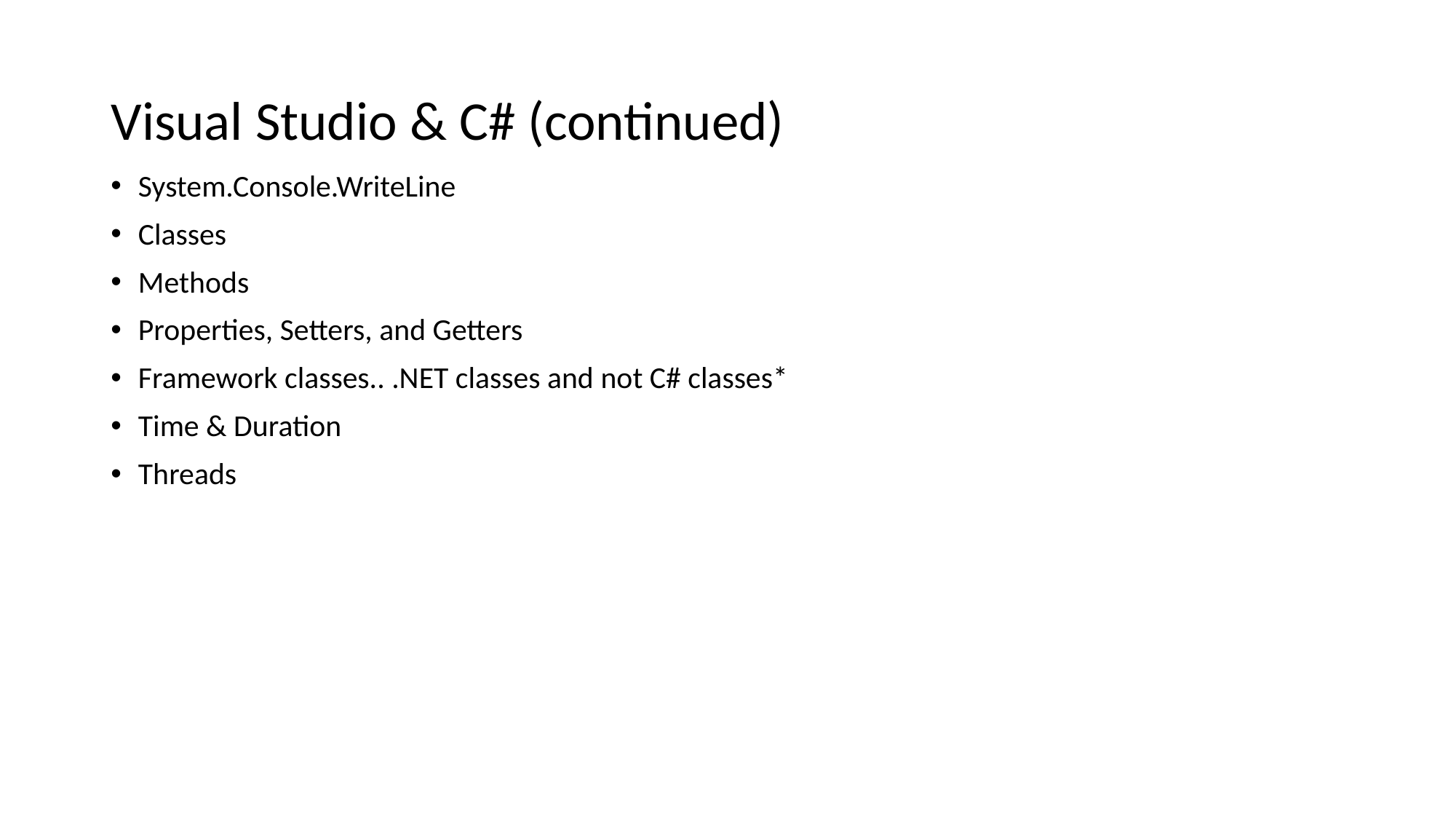

# Visual Studio & C# (continued)
System.Console.WriteLine
Classes
Methods
Properties, Setters, and Getters
Framework classes.. .NET classes and not C# classes*
Time & Duration
Threads